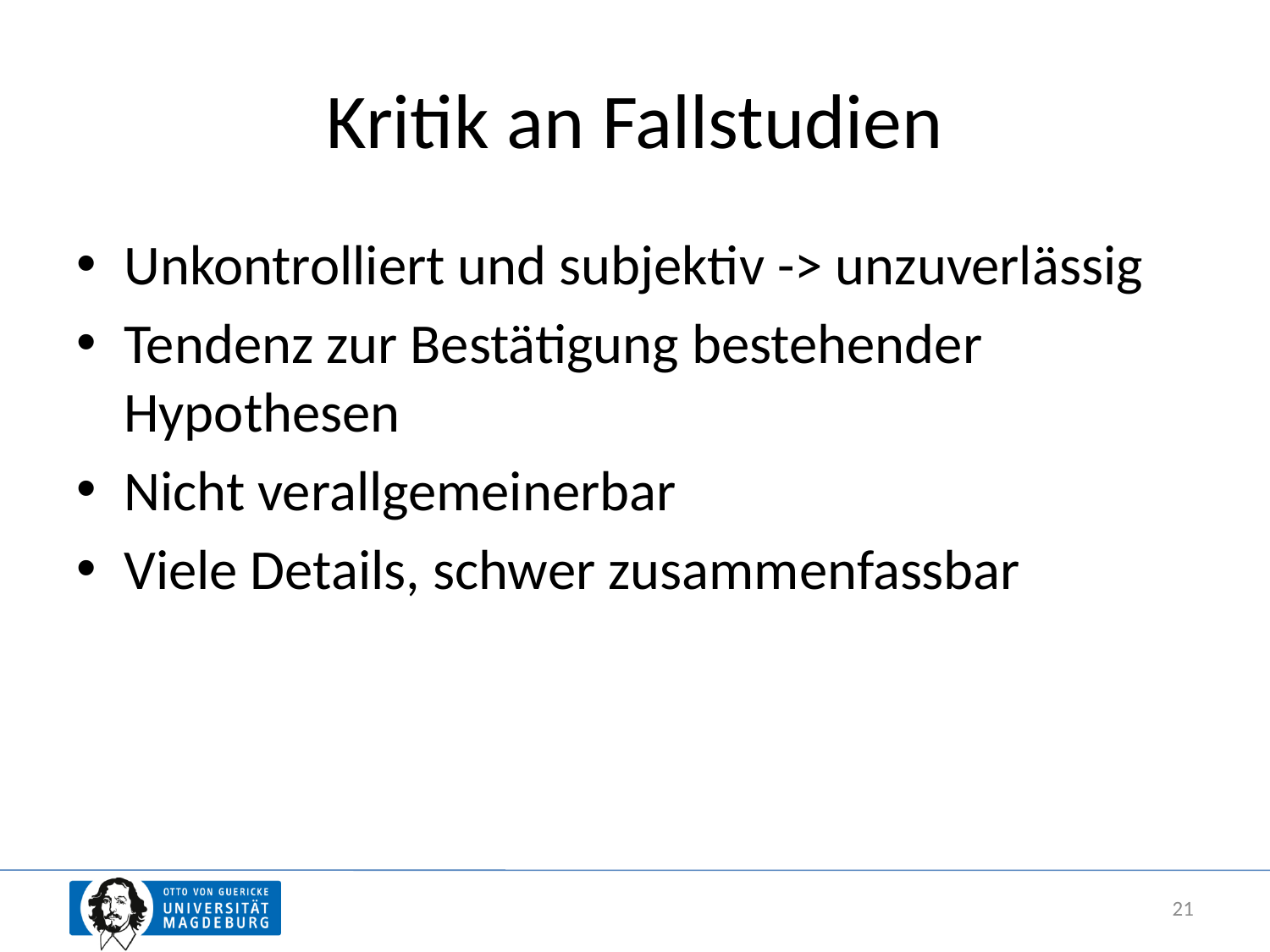

# Kritik an Fallstudien
Unkontrolliert und subjektiv -> unzuverlässig
Tendenz zur Bestätigung bestehender Hypothesen
Nicht verallgemeinerbar
Viele Details, schwer zusammenfassbar
21